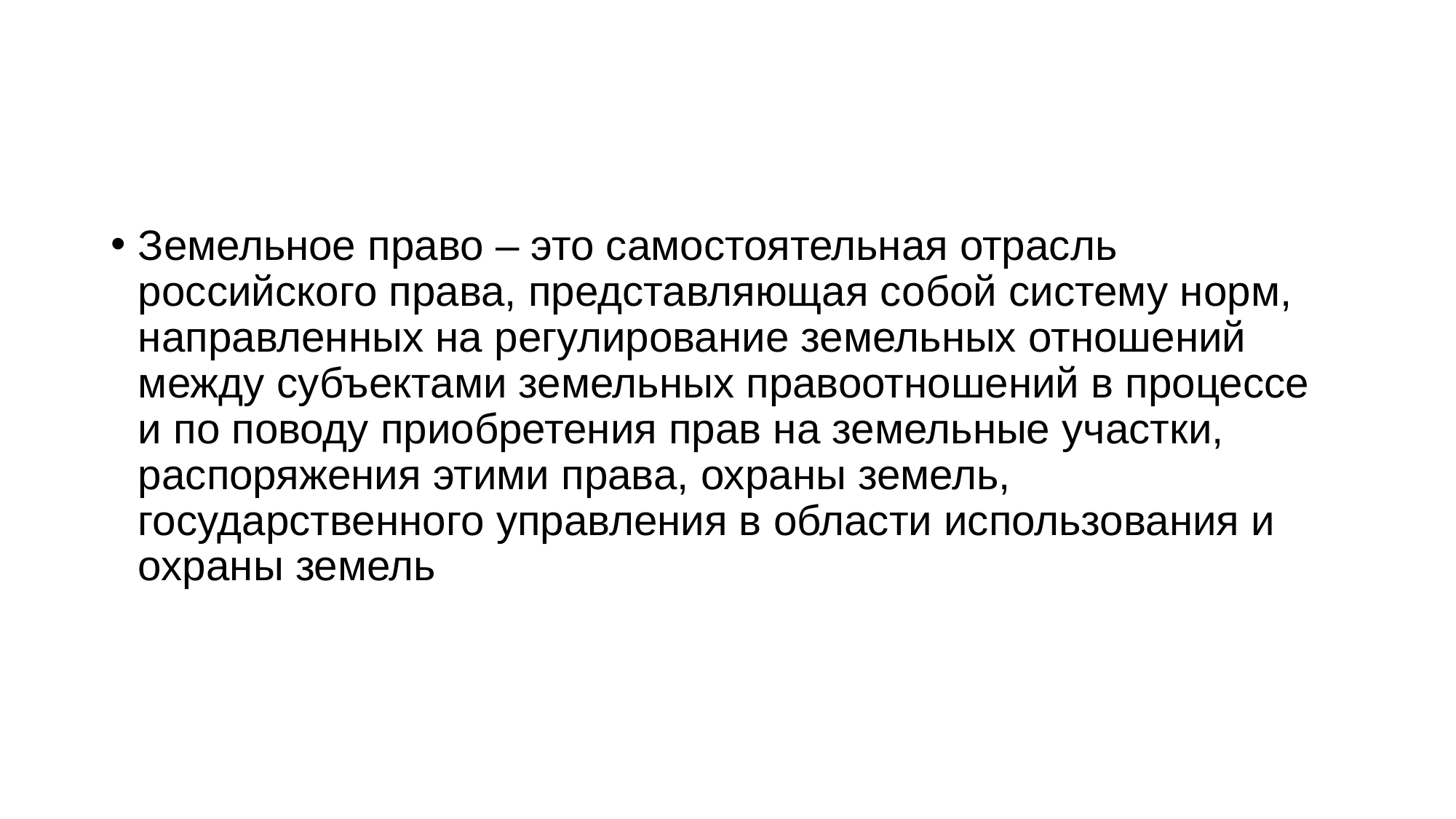

#
Земельное право – это самостоятельная отрасль российского права, представляющая собой систему норм, направленных на регулирование земельных отношений между субъектами земельных правоотношений в процессе и по поводу приобретения прав на земельные участки, распоряжения этими права, охраны земель, государственного управления в области использования и охраны земель